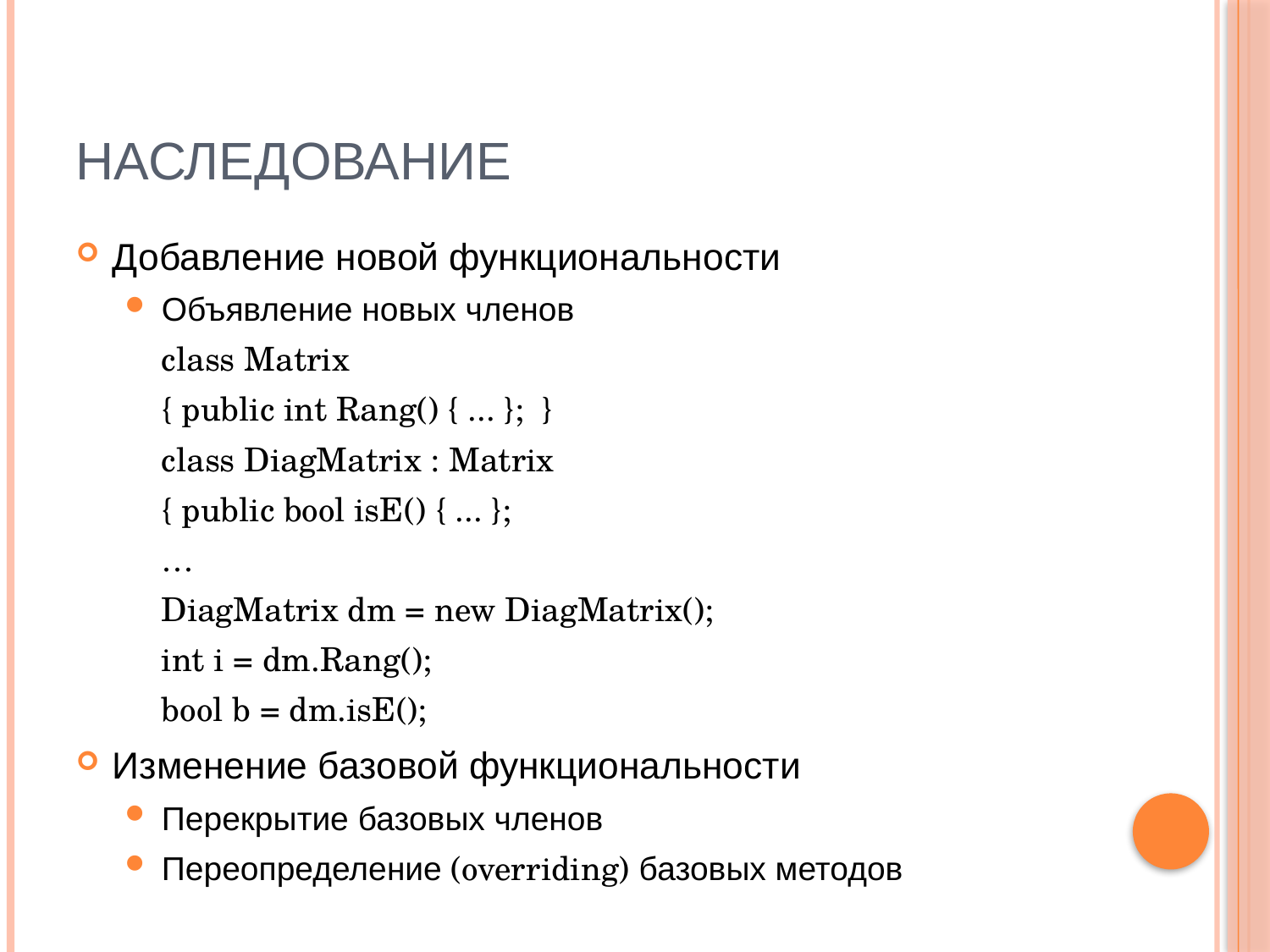

# Наследование
Добавление новой функциональности
Объявление новых членов
	class Matrix
		{ public int Rang() { ... };  }
	class DiagMatrix : Matrix
		{ public bool isE() { ... };
	…
	DiagMatrix dm = new DiagMatrix();
	int i = dm.Rang();
	bool b = dm.isE();
Изменение базовой функциональности
Перекрытие базовых членов
Переопределение (overriding) базовых методов